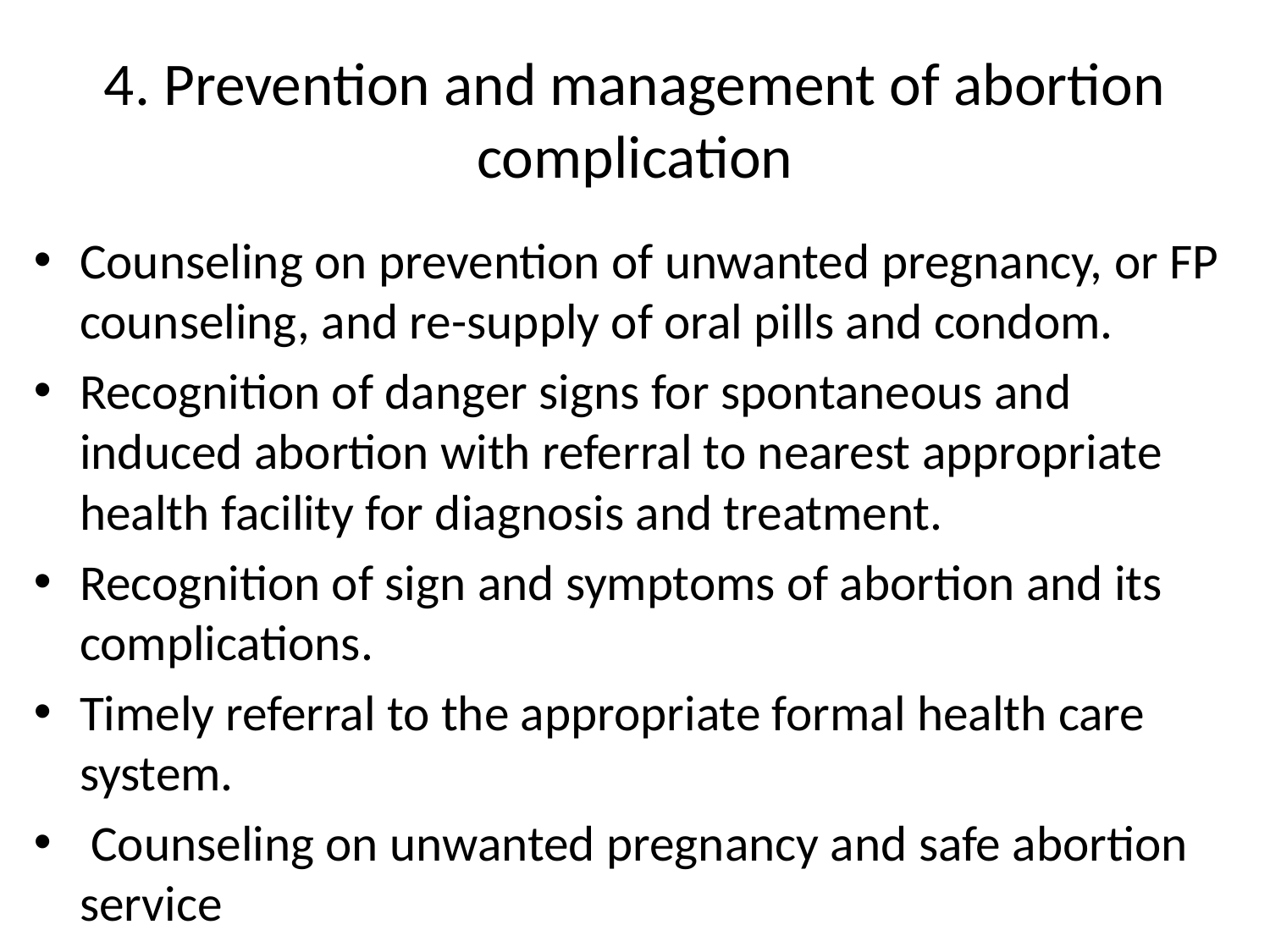

# 4. Prevention and management of abortion complication
Counseling on prevention of unwanted pregnancy, or FP counseling, and re-supply of oral pills and condom.
Recognition of danger signs for spontaneous and induced abortion with referral to nearest appropriate health facility for diagnosis and treatment.
Recognition of sign and symptoms of abortion and its complications.
Timely referral to the appropriate formal health care system.
 Counseling on unwanted pregnancy and safe abortion service